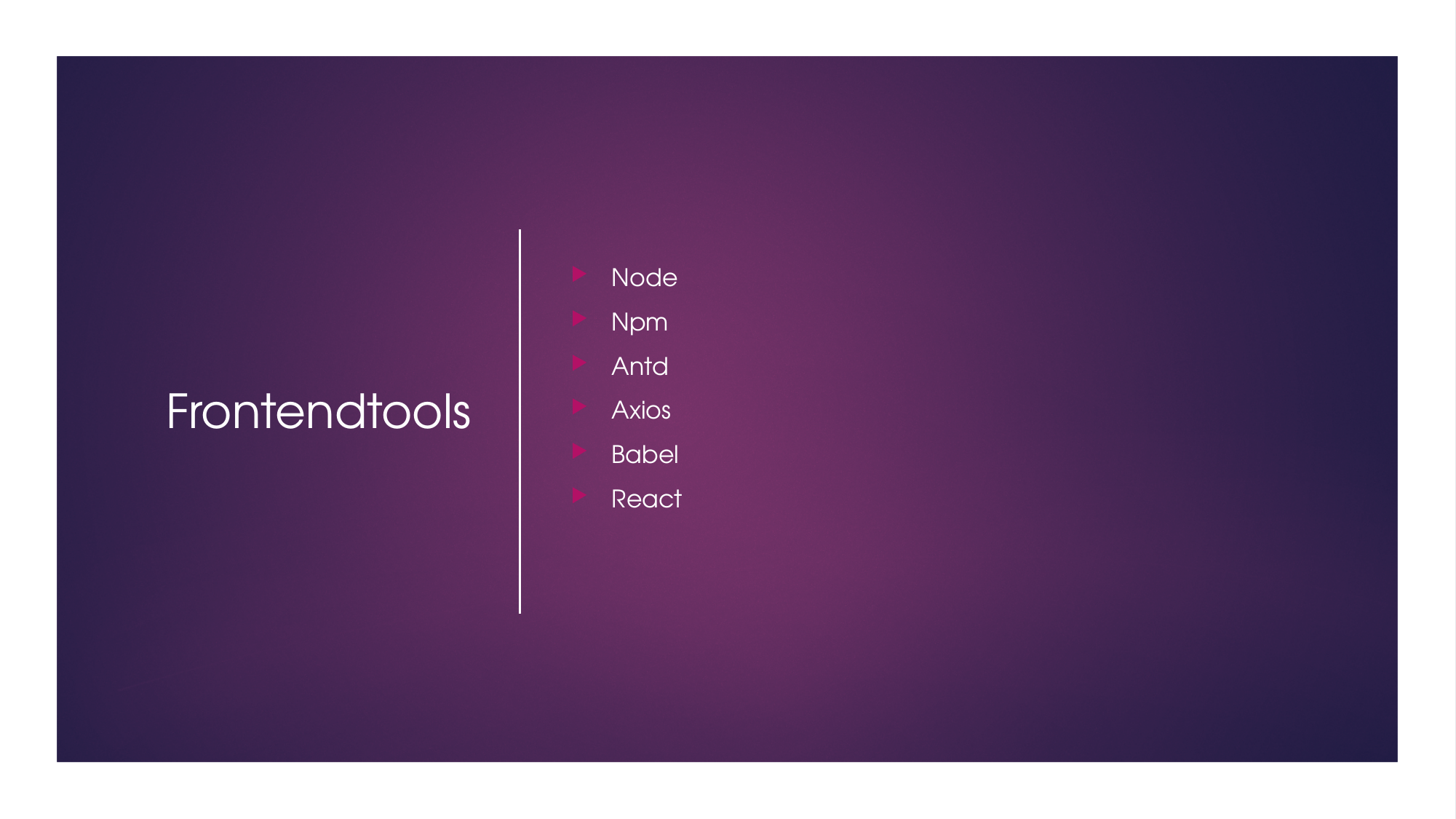

# Frontendtools
Node
Npm
Antd
Axios
Babel
React